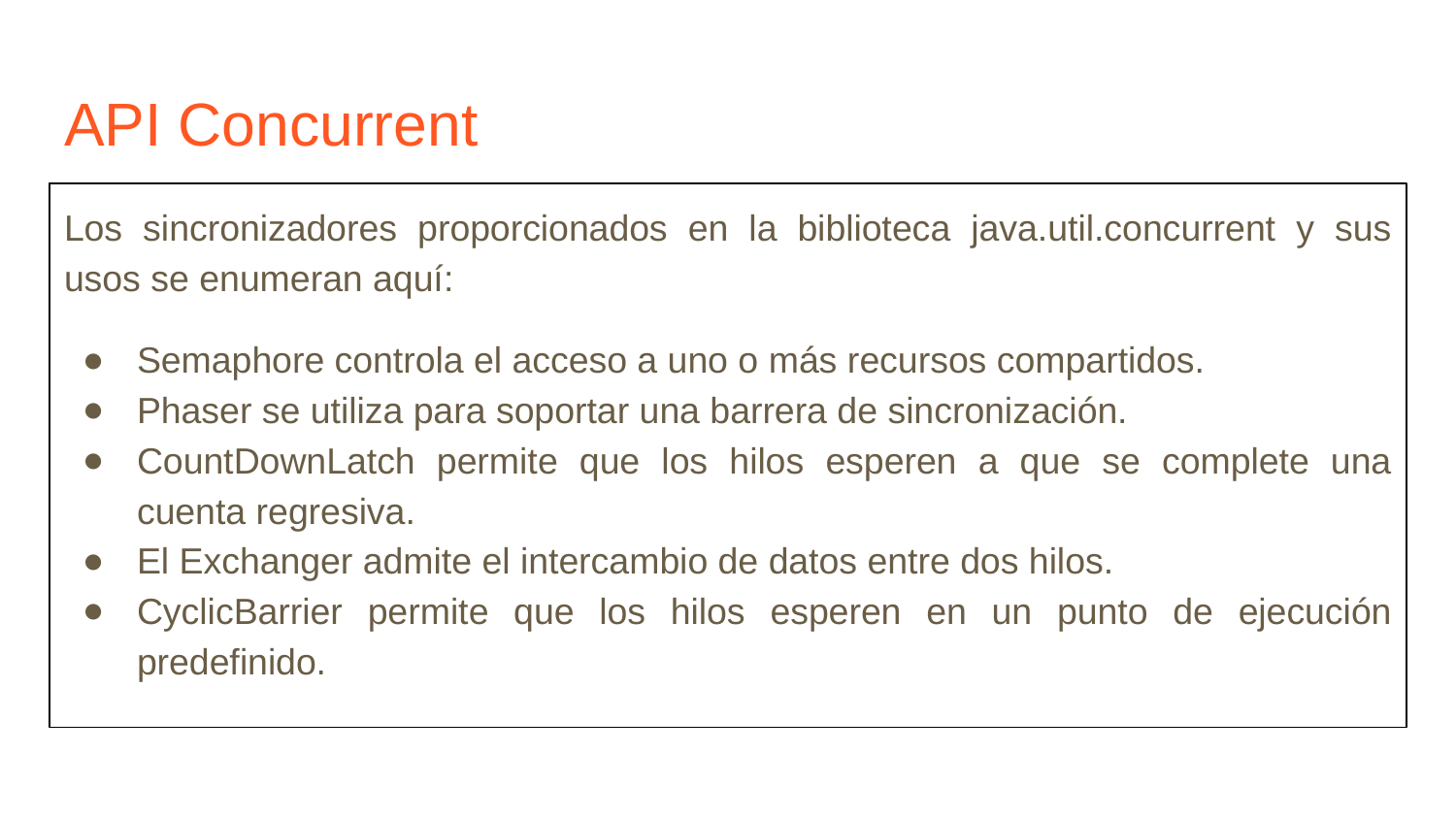

# API Concurrent
Los sincronizadores proporcionados en la biblioteca java.util.concurrent y sus usos se enumeran aquí:
Semaphore controla el acceso a uno o más recursos compartidos.
Phaser se utiliza para soportar una barrera de sincronización.
CountDownLatch permite que los hilos esperen a que se complete una cuenta regresiva.
El Exchanger admite el intercambio de datos entre dos hilos.
CyclicBarrier permite que los hilos esperen en un punto de ejecución predefinido.